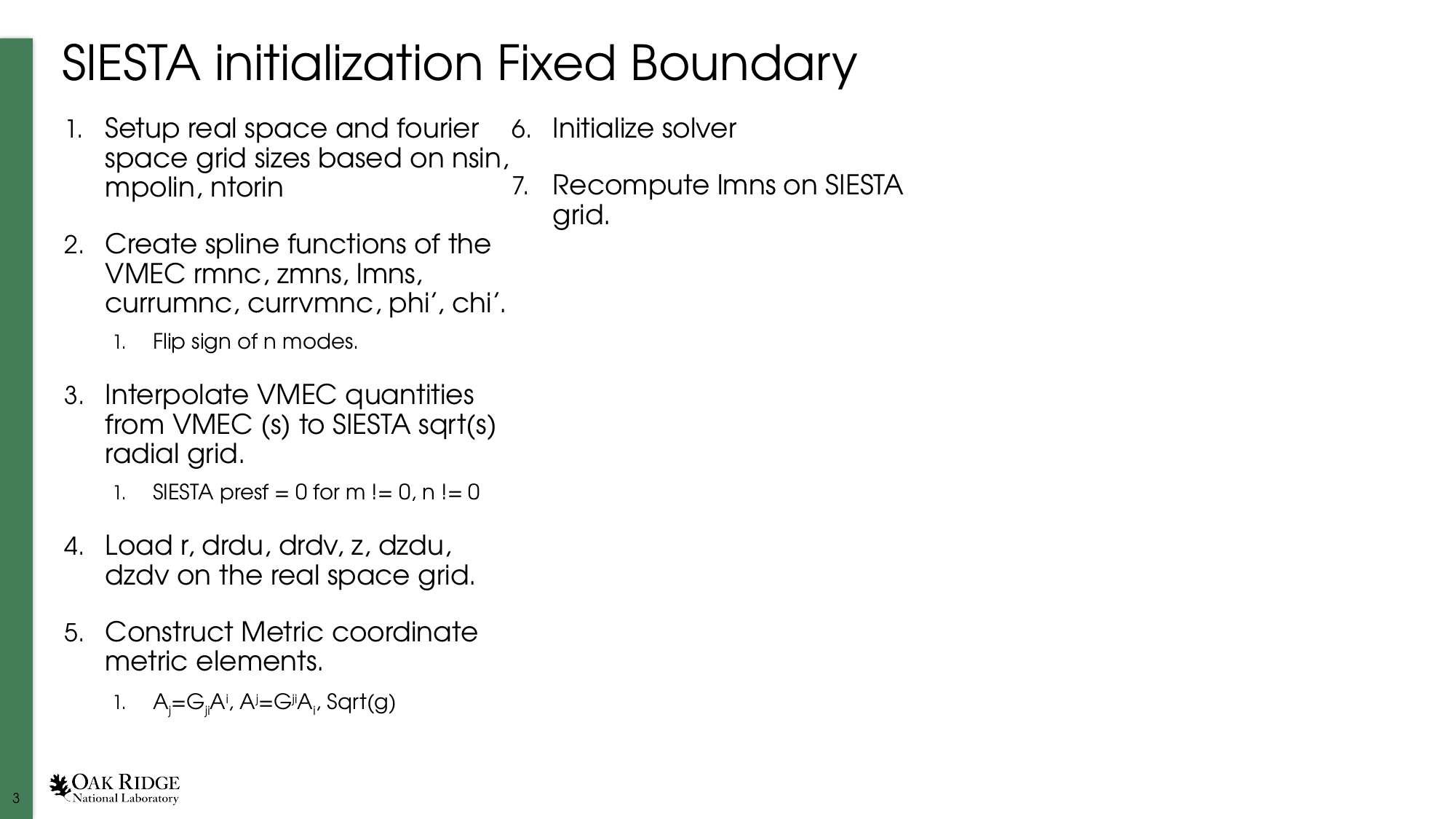

# SIESTA initialization Fixed Boundary
Setup real space and fourier space grid sizes based on nsin, mpolin, ntorin
Create spline functions of the VMEC rmnc, zmns, lmns, currumnc, currvmnc, phi’, chi’.
Flip sign of n modes.
Interpolate VMEC quantities from VMEC (s) to SIESTA sqrt(s) radial grid.
SIESTA presf = 0 for m != 0, n != 0
Load r, drdu, drdv, z, dzdu, dzdv on the real space grid.
Construct Metric coordinate metric elements.
Aj=GjiAi, Aj=GjiAi, Sqrt(g)
Initialize solver
Recompute lmns on SIESTA grid.